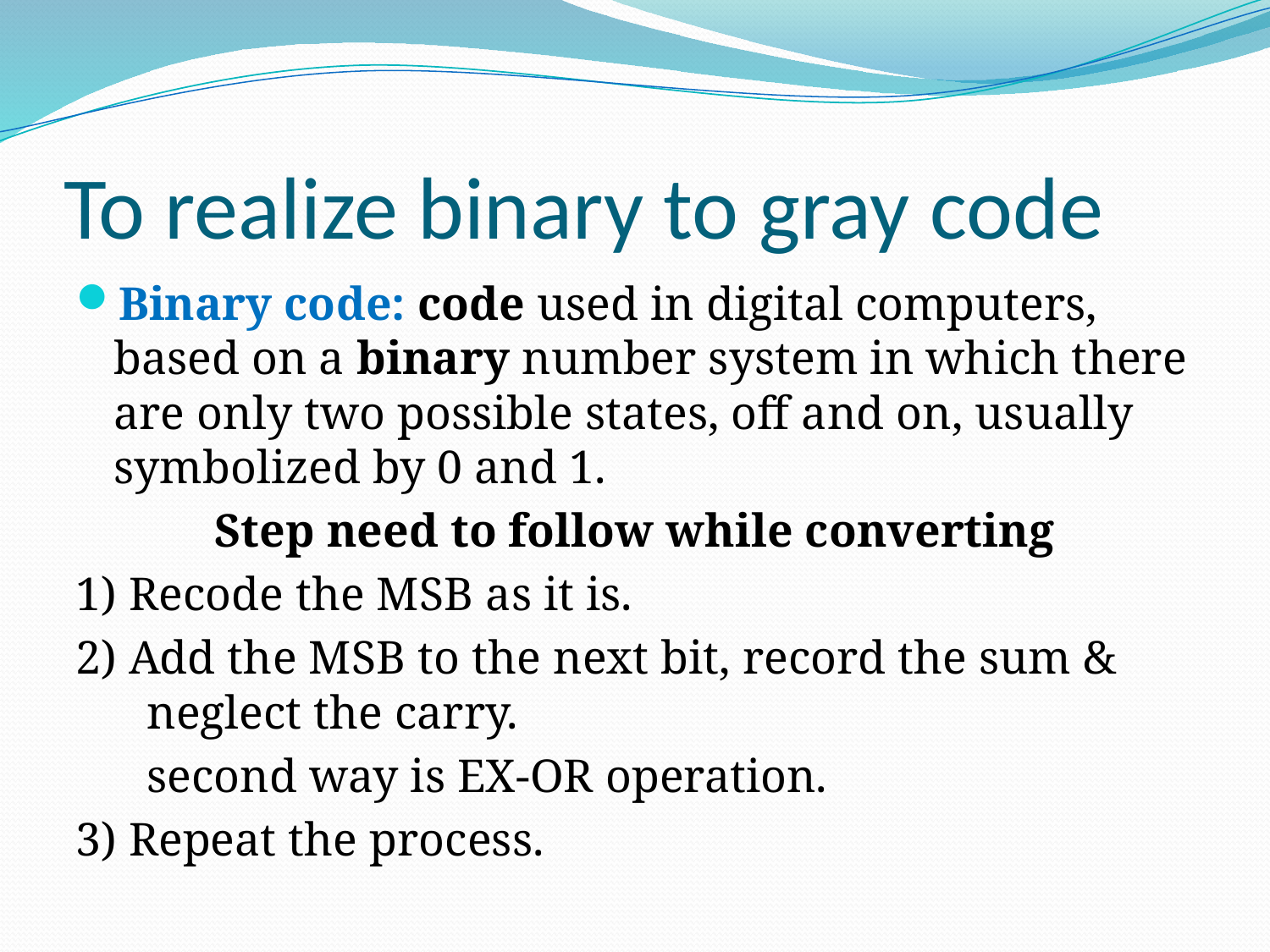

# To realize binary to gray code
Binary code: code used in digital computers, based on a binary number system in which there are only two possible states, off and on, usually symbolized by 0 and 1.
Step need to follow while converting
1) Recode the MSB as it is.
2) Add the MSB to the next bit, record the sum & neglect the carry.
				second way is EX-OR operation.
3) Repeat the process.